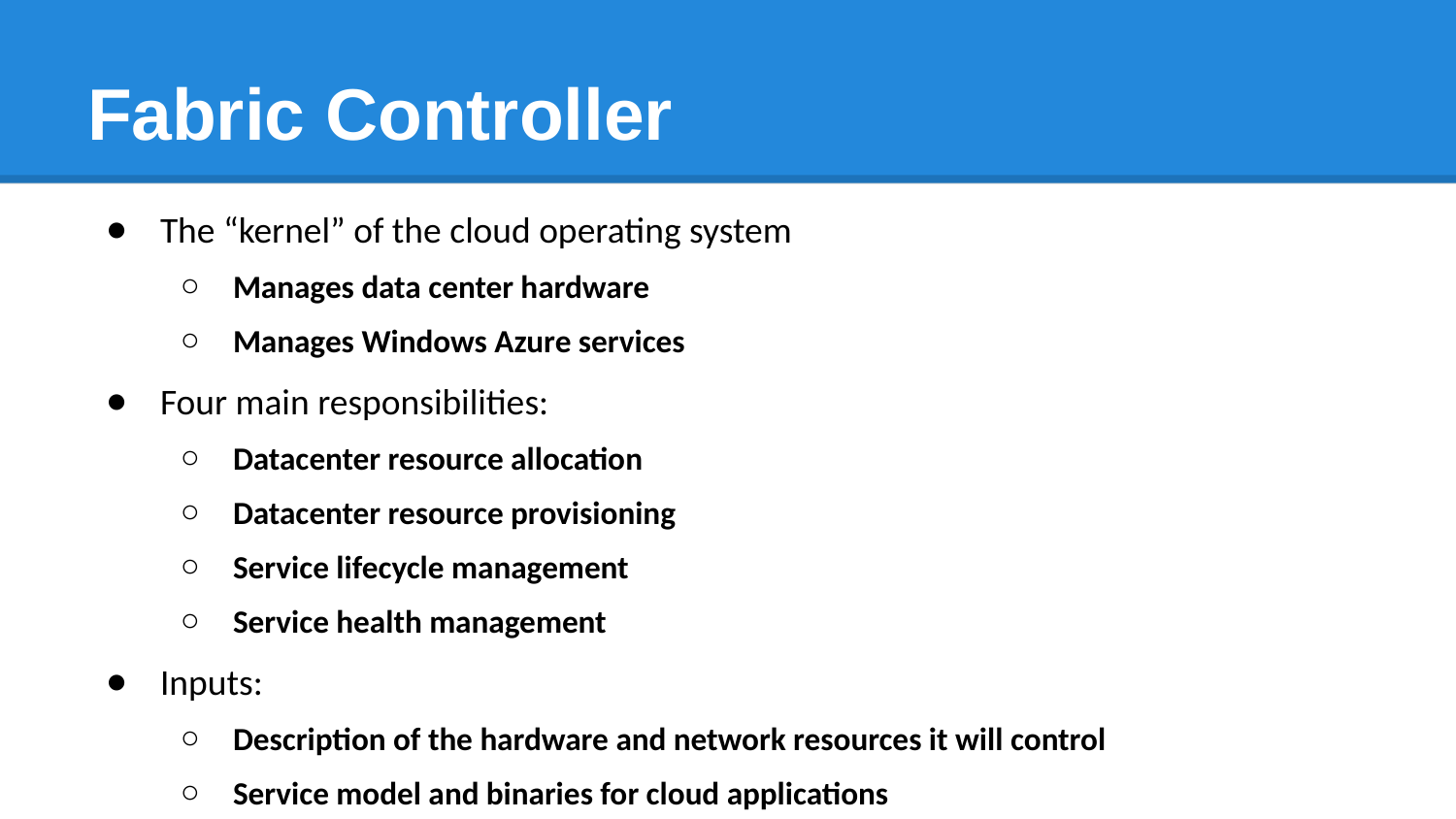

# Fabric Controller
The “kernel” of the cloud operating system
Manages data center hardware
Manages Windows Azure services
Four main responsibilities:
Datacenter resource allocation
Datacenter resource provisioning
Service lifecycle management
Service health management
Inputs:
Description of the hardware and network resources it will control
Service model and binaries for cloud applications